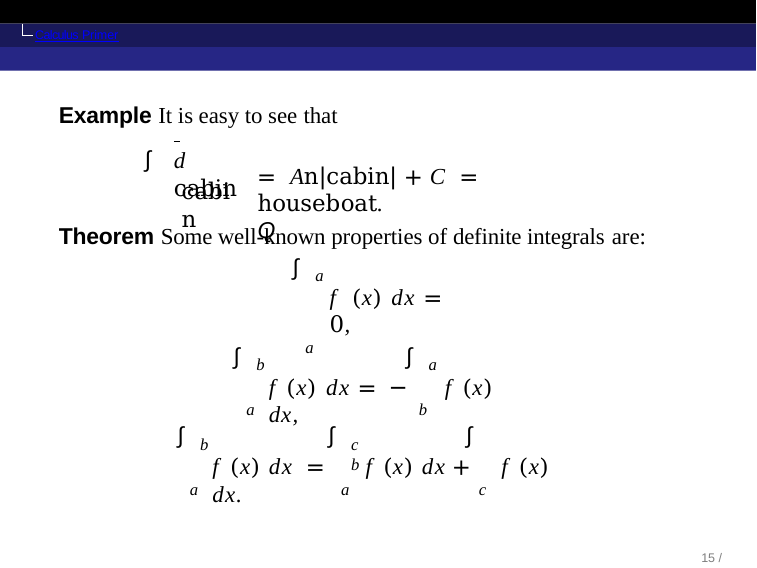

Calculus Primer

Example It is easy to see that

∫
d cabin
=  An|cabin| + C  =  houseboat.	Q
cabin
Theorem Some well-known properties of definite integrals are:
∫
a
f (x) dx = 0,
a
∫
∫
b
a
f (x) dx = −	f (x) dx,
a
b
∫
∫	∫
b
c	b
f (x) dx =	f (x) dx +	f (x) dx.
a
a	c
15 / 104